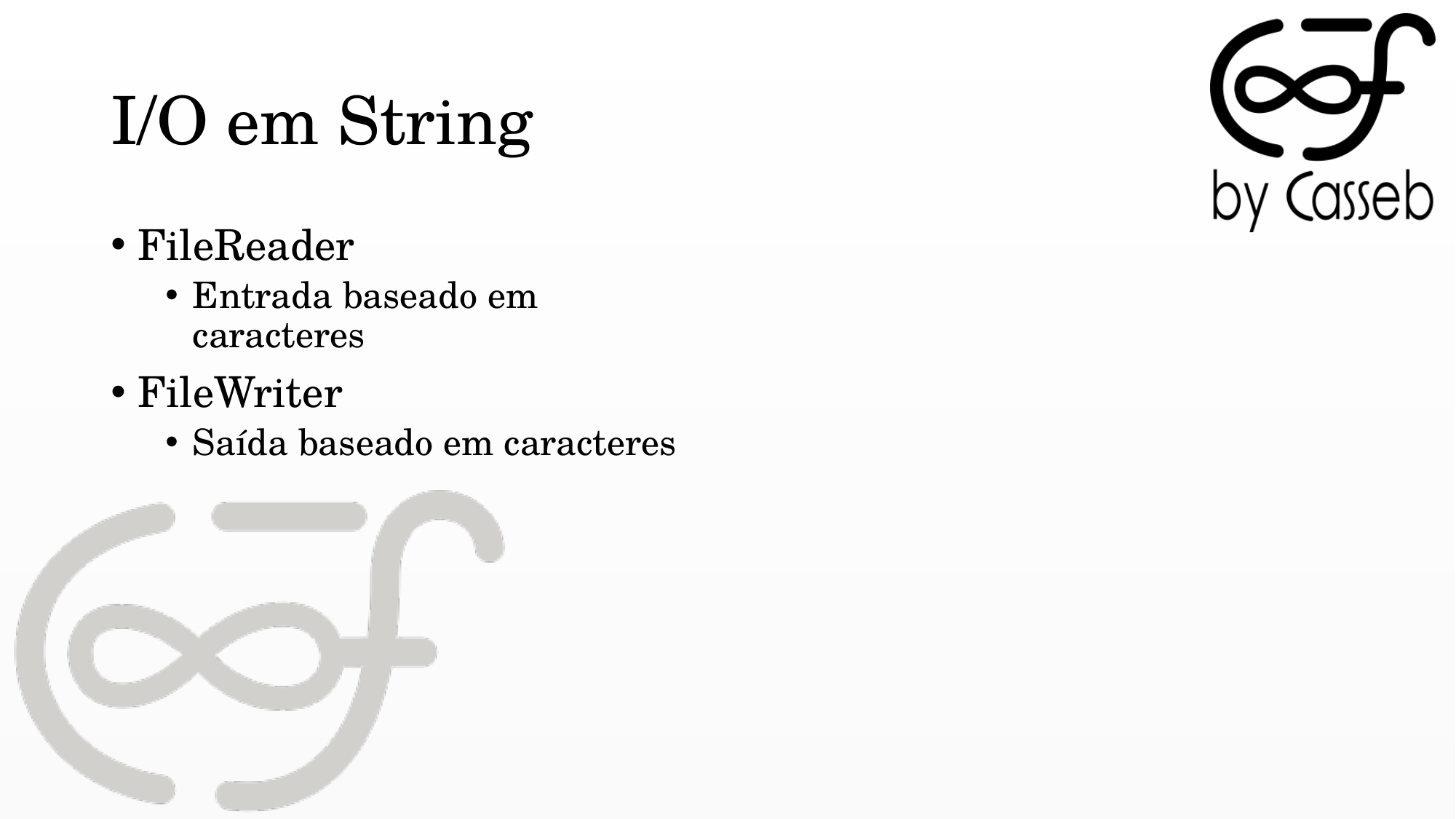

# I/O em String
FileReader
Entrada baseado em caracteres
FileWriter
Saída baseado em caracteres